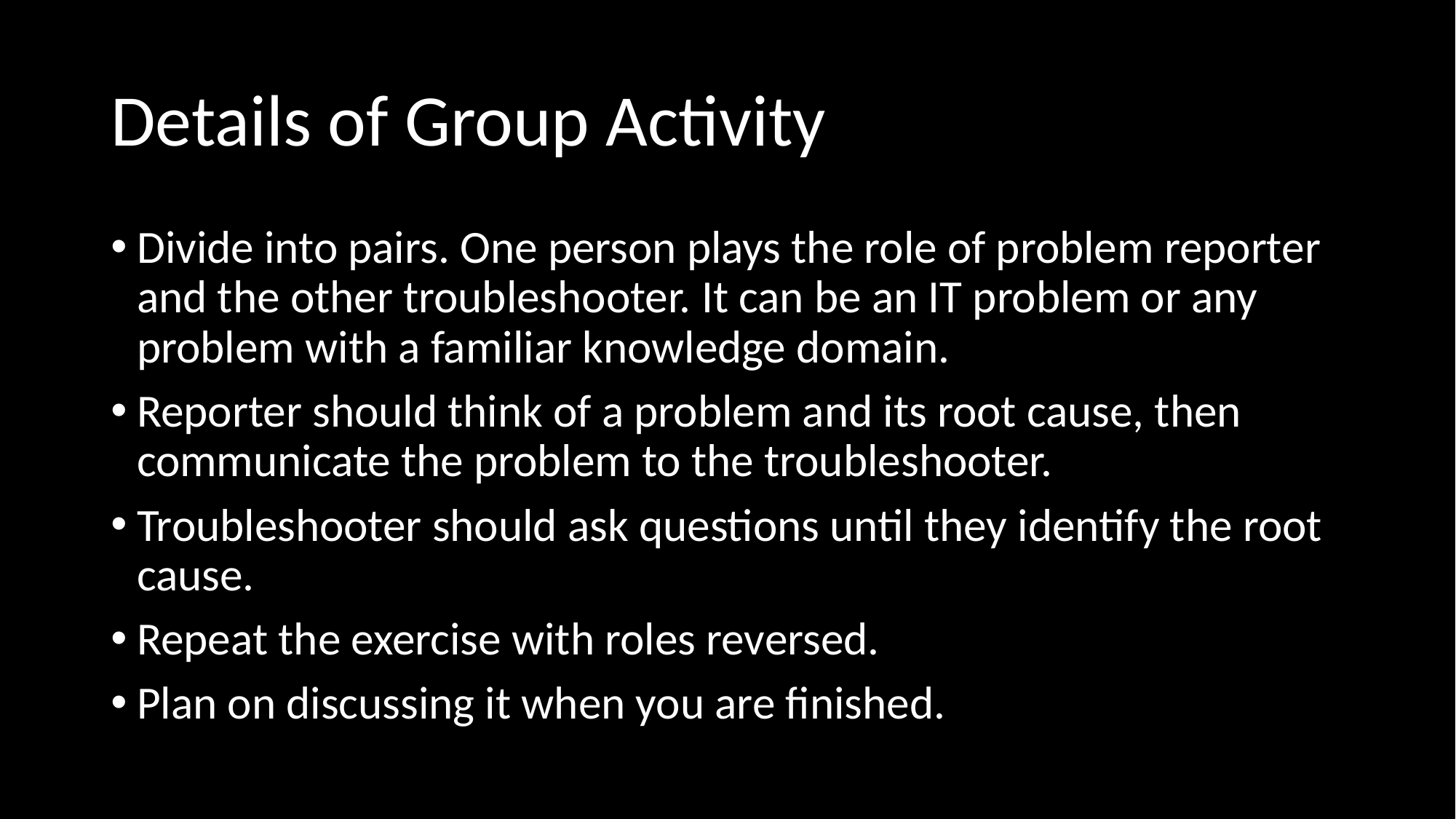

# Details of Group Activity
Divide into pairs. One person plays the role of problem reporter and the other troubleshooter. It can be an IT problem or any problem with a familiar knowledge domain.
Reporter should think of a problem and its root cause, then communicate the problem to the troubleshooter.
Troubleshooter should ask questions until they identify the root cause.
Repeat the exercise with roles reversed.
Plan on discussing it when you are finished.